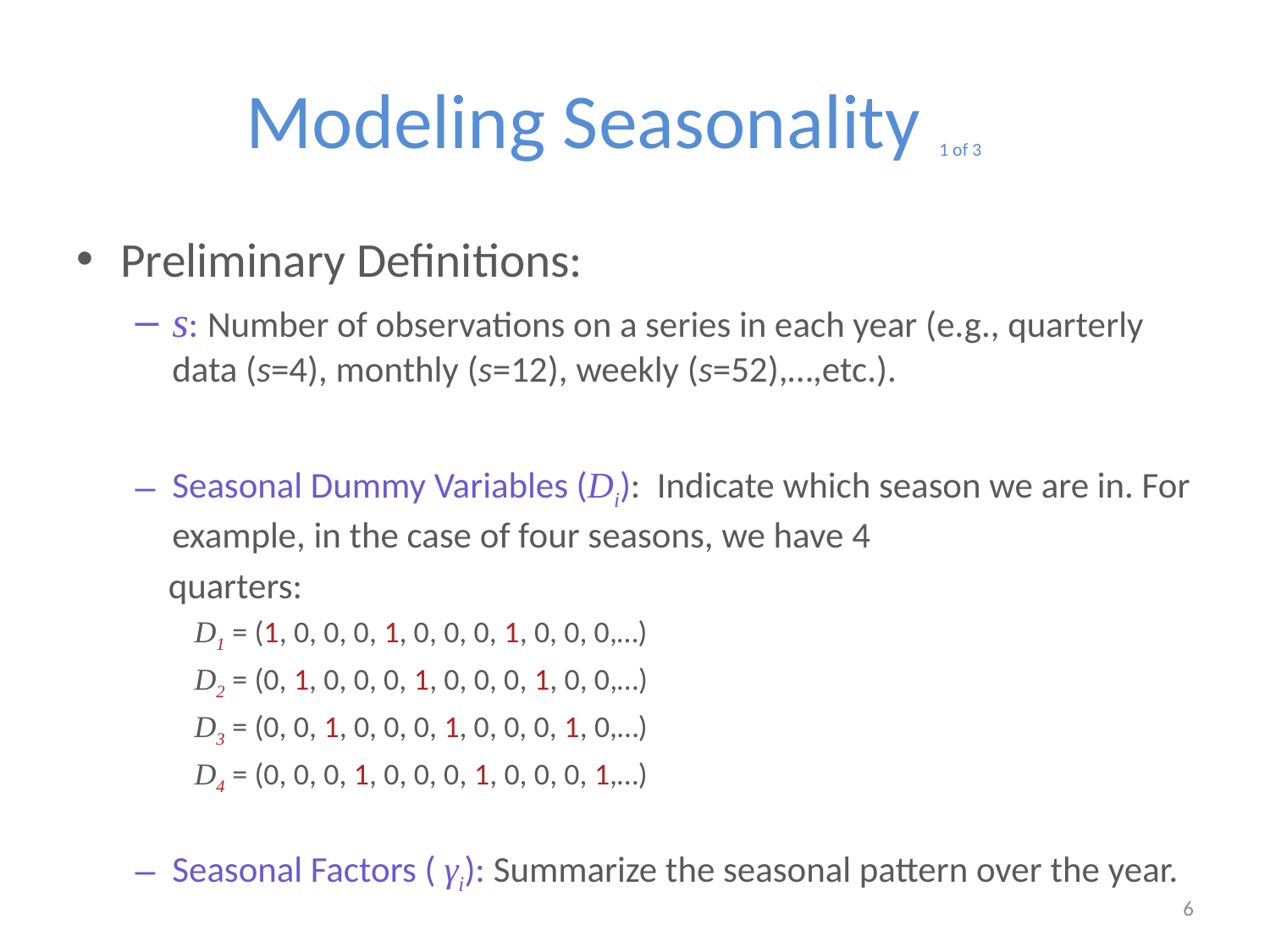

# Modeling Seasonality 1 of 3

Preliminary Definitions:
s: Number of observations on a series in each year (e.g., quarterly data (s=4), monthly (s=12), weekly (s=52),…,etc.).

Seasonal Dummy Variables (Di):  Indicate which season we are in. For example, in the case of four seasons, we have 4
    quarters:
D1 = (1, 0, 0, 0, 1, 0, 0, 0, 1, 0, 0, 0,…)
D2 = (0, 1, 0, 0, 0, 1, 0, 0, 0, 1, 0, 0,…)
D3 = (0, 0, 1, 0, 0, 0, 1, 0, 0, 0, 1, 0,…)
D4 = (0, 0, 0, 1, 0, 0, 0, 1, 0, 0, 0, 1,…)

Seasonal Factors ( γi): Summarize the seasonal pattern over the year.

6